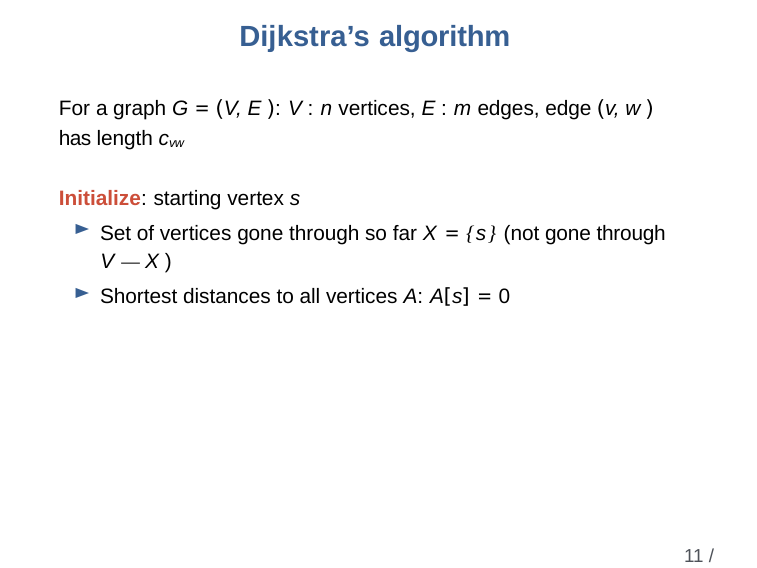

# Dijkstra’s algorithm
For a graph G = (V, E ): V : n vertices, E : m edges, edge (v, w ) has length cvw

Initialize: starting vertex s
Set of vertices gone through so far X = {s} (not gone through
V — X )
Shortest distances to all vertices A: A[s] = 0
11 / 23